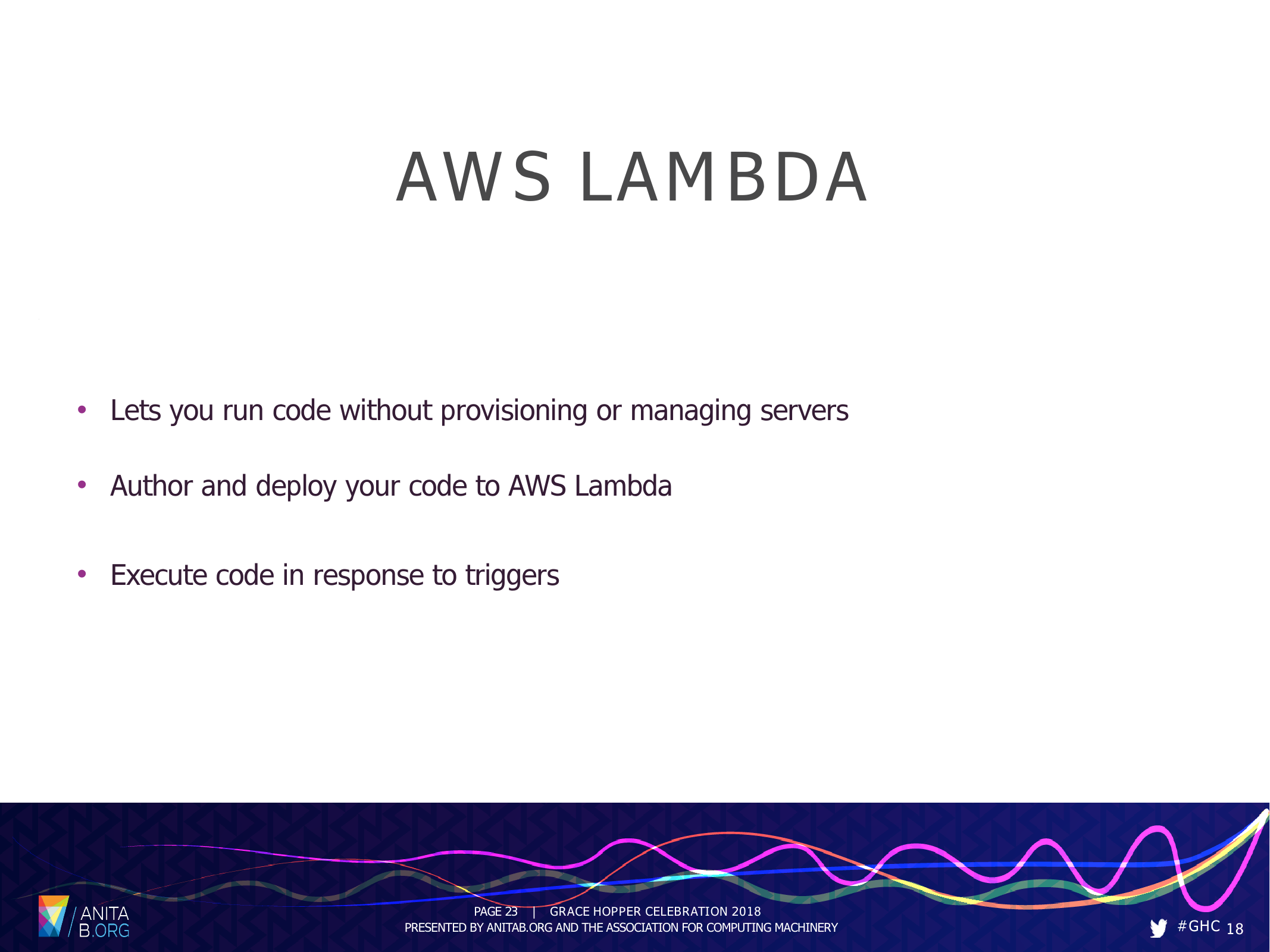

# AWS Lambda
Lets you run code without provisioning or managing servers

Author and deploy your code to AWS Lambda

Execute code in response to triggers

23